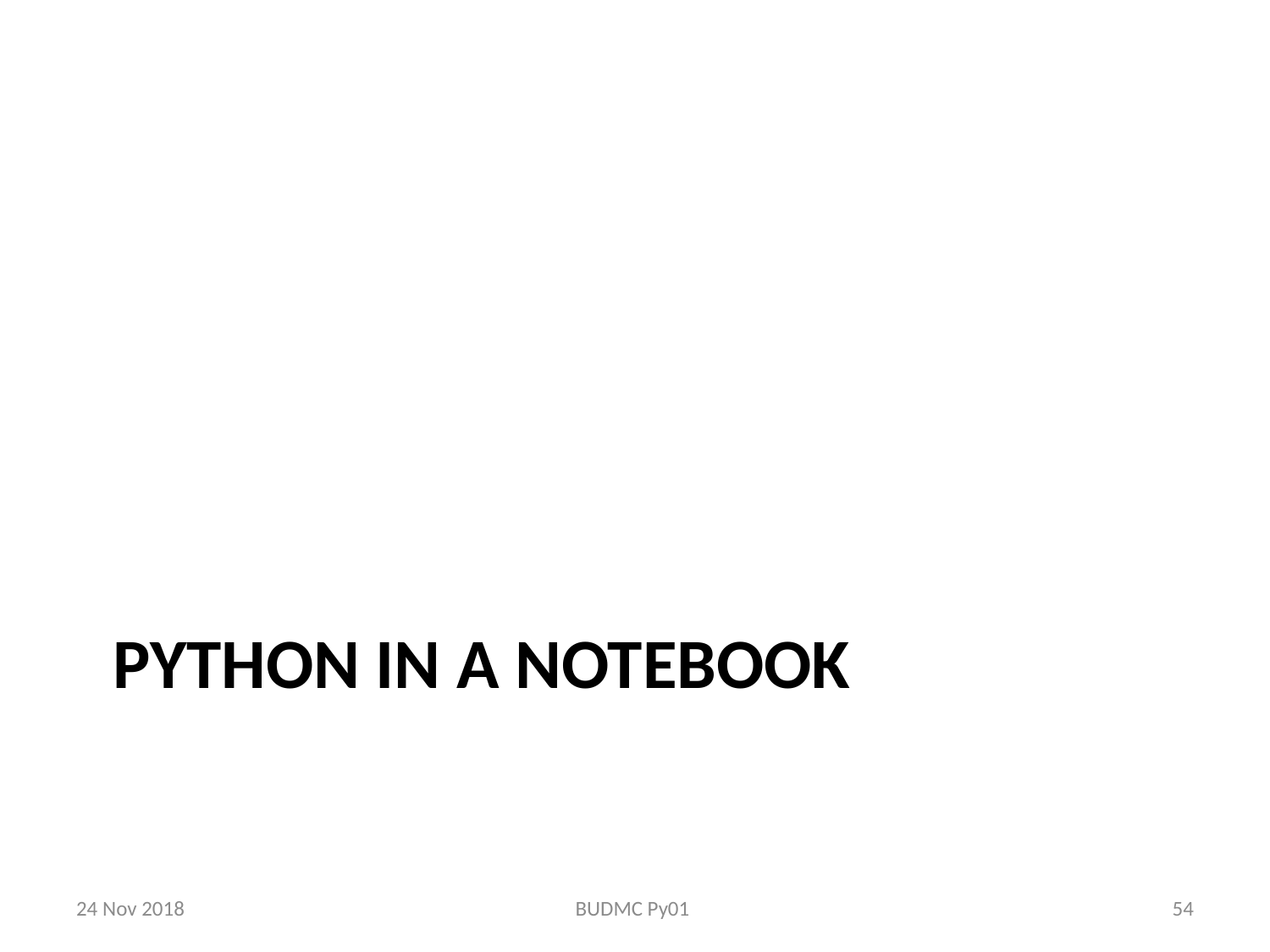

# Python in a notebook
24 Nov 2018
BUDMC Py01
54